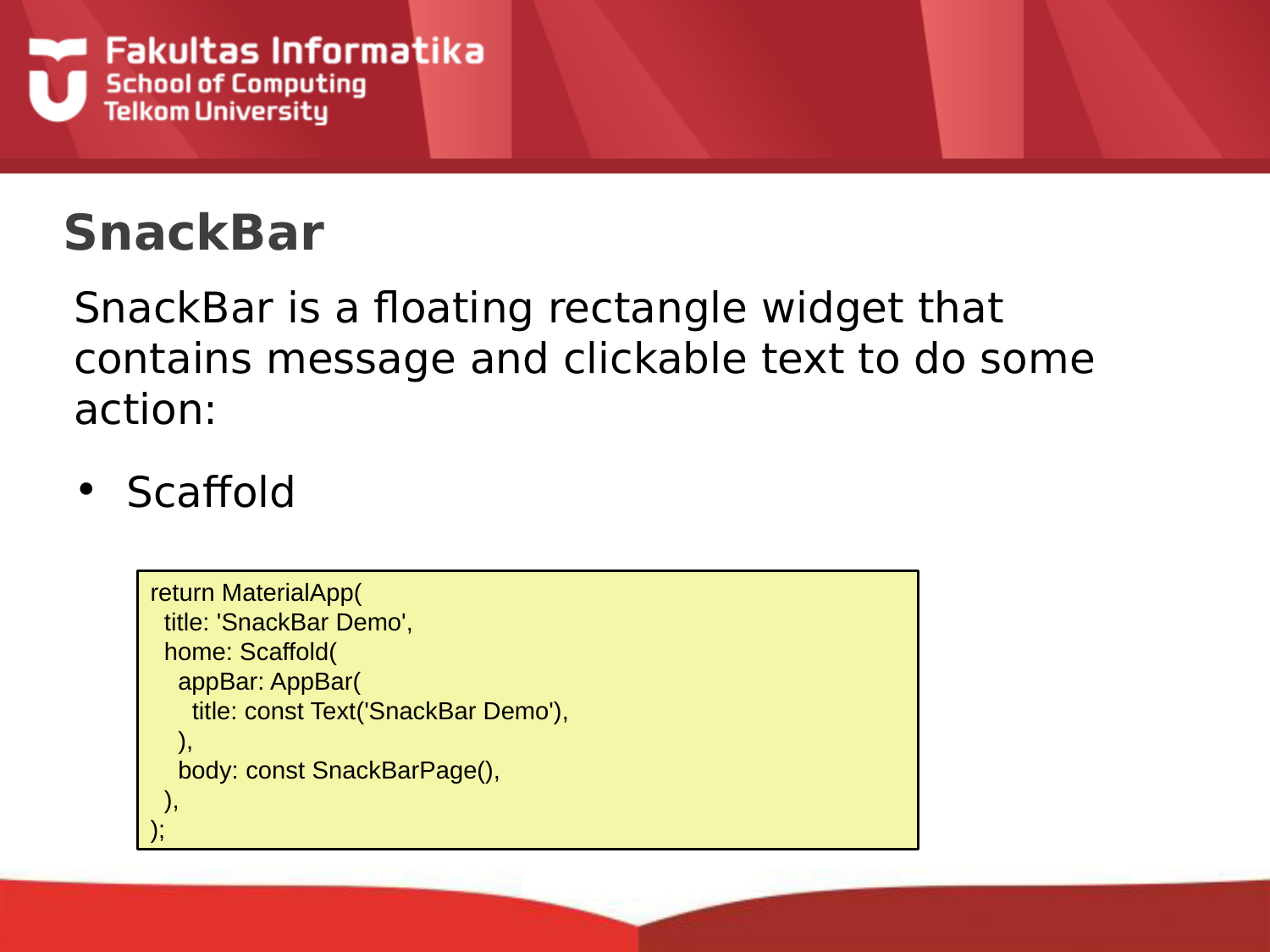

# SnackBar
SnackBar is a floating rectangle widget that contains message and clickable text to do some action:
Scaffold

return MaterialApp(
  title: 'SnackBar Demo',
  home: Scaffold(
    appBar: AppBar(
      title: const Text('SnackBar Demo'),
    ),
    body: const SnackBarPage(),
  ),
);